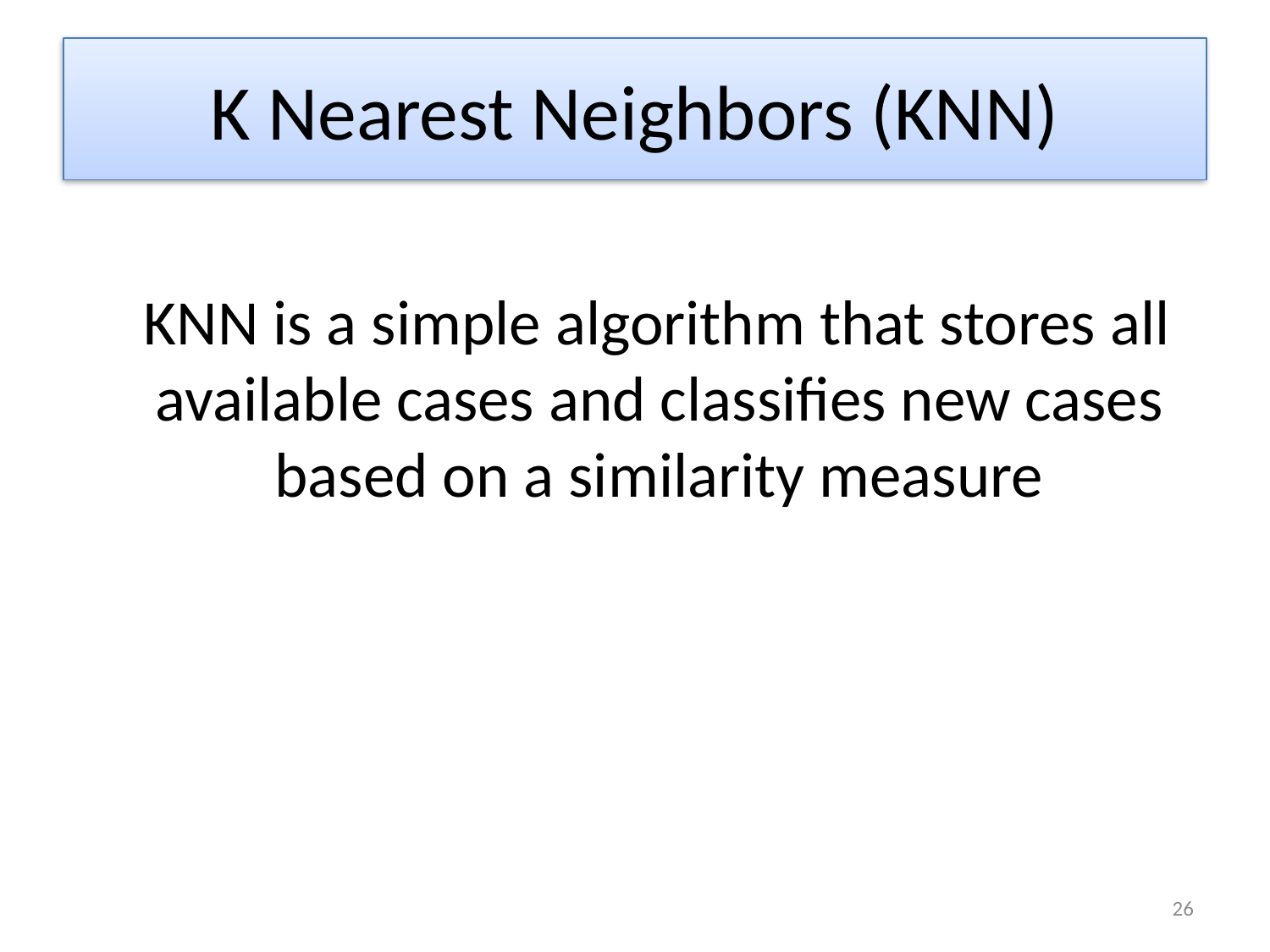

# K Nearest Neighbors (KNN)
   KNN is a simple algorithm that stores all available cases and classifies new cases based on a similarity measure
26